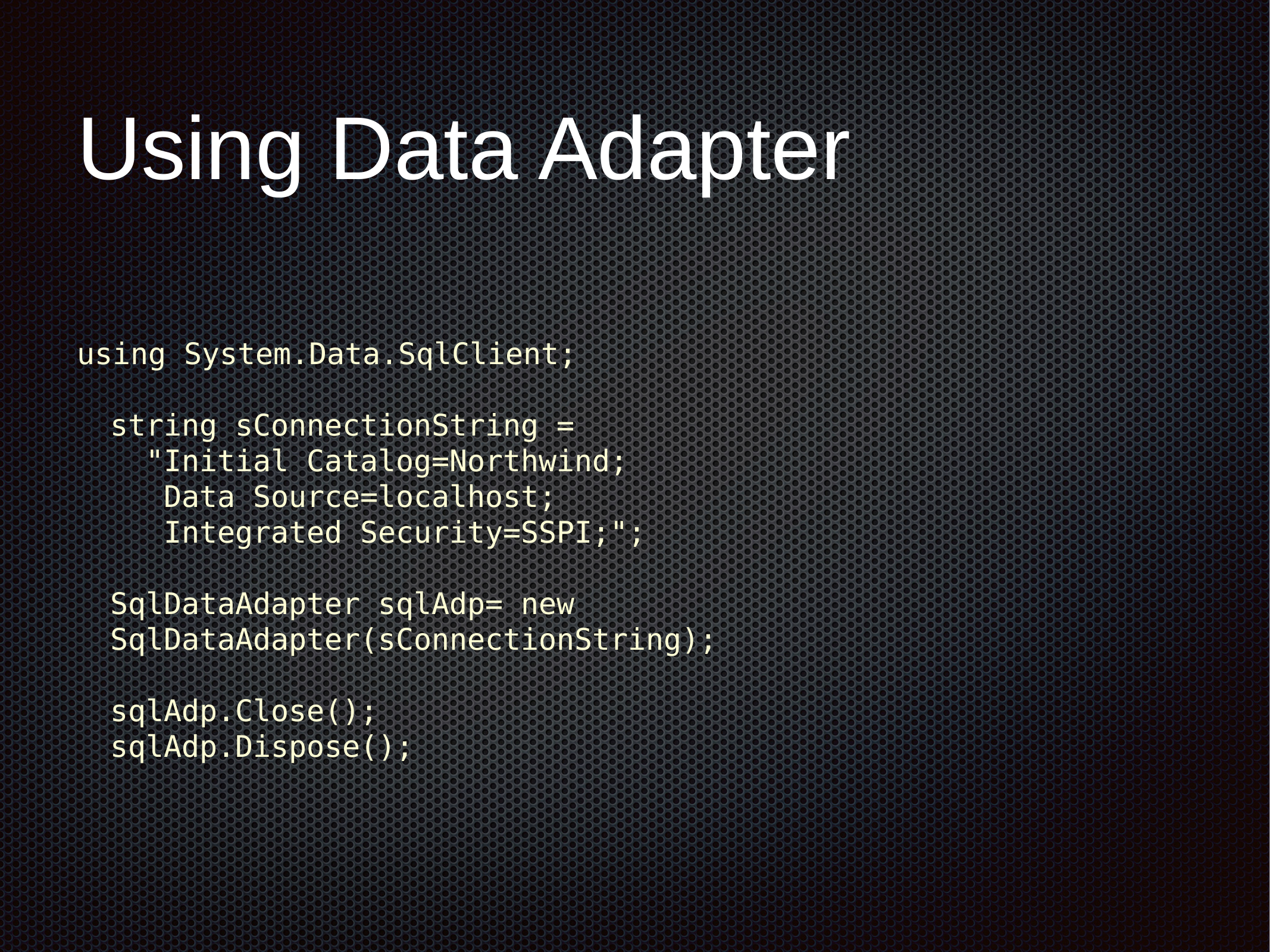

# Using Data Adapter
using System.Data.SqlClient;
string sConnectionString =
  "Initial Catalog=Northwind;
   Data Source=localhost;
   Integrated Security=SSPI;";
SqlDataAdapter sqlAdp= new SqlDataAdapter(sConnectionString);
sqlAdp.Close();
sqlAdp.Dispose();